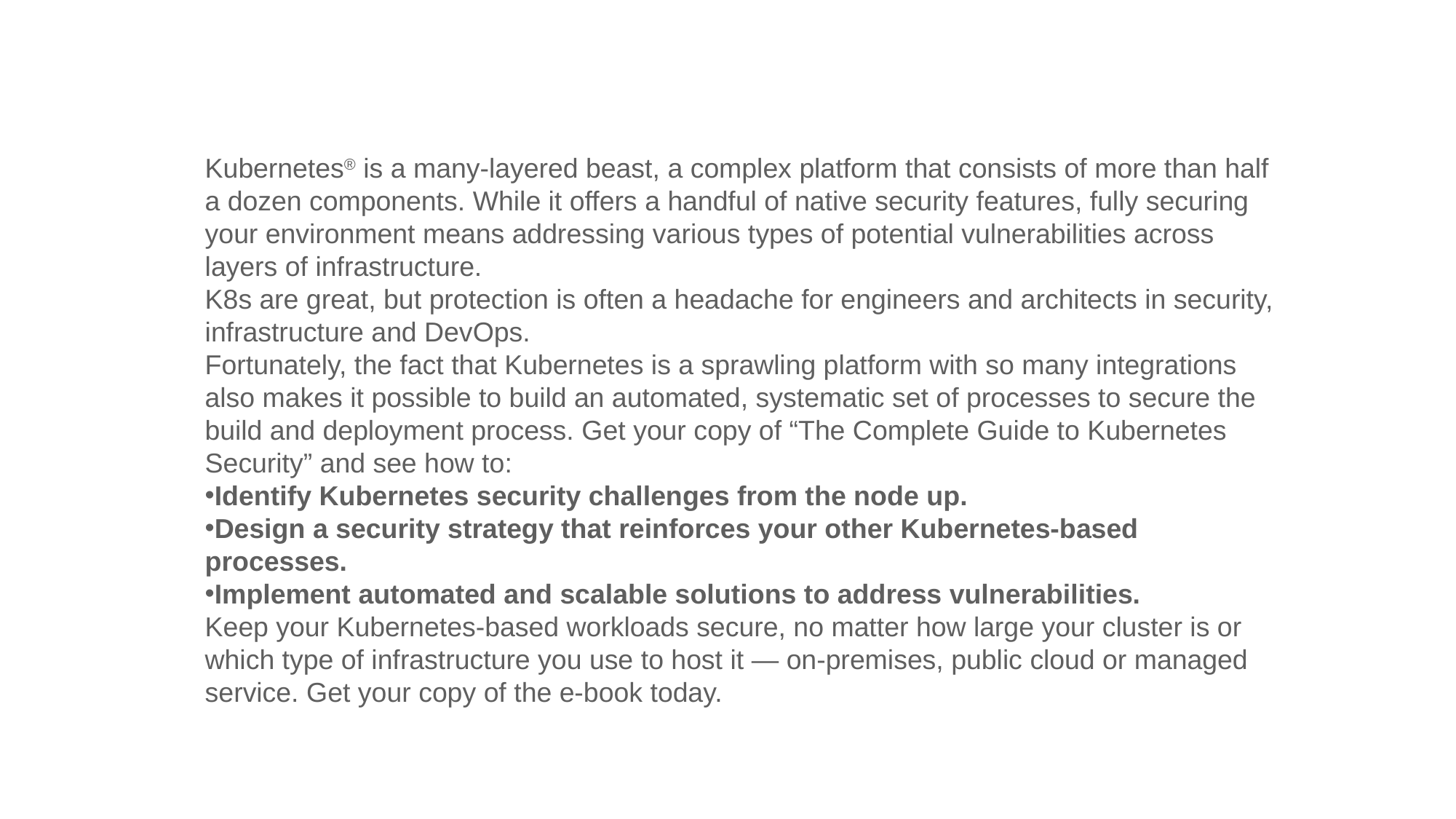

Kubernetes® is a many-layered beast, a complex platform that consists of more than half a dozen components. While it offers a handful of native security features, fully securing your environment means addressing various types of potential vulnerabilities across layers of infrastructure.
K8s are great, but protection is often a headache for engineers and architects in security, infrastructure and DevOps.
Fortunately, the fact that Kubernetes is a sprawling platform with so many integrations also makes it possible to build an automated, systematic set of processes to secure the build and deployment process. Get your copy of “The Complete Guide to Kubernetes Security” and see how to:
Identify Kubernetes security challenges from the node up.
Design a security strategy that reinforces your other Kubernetes-based processes.
Implement automated and scalable solutions to address vulnerabilities.
Keep your Kubernetes-based workloads secure, no matter how large your cluster is or which type of infrastructure you use to host it — on-premises, public cloud or managed service. Get your copy of the e-book today.